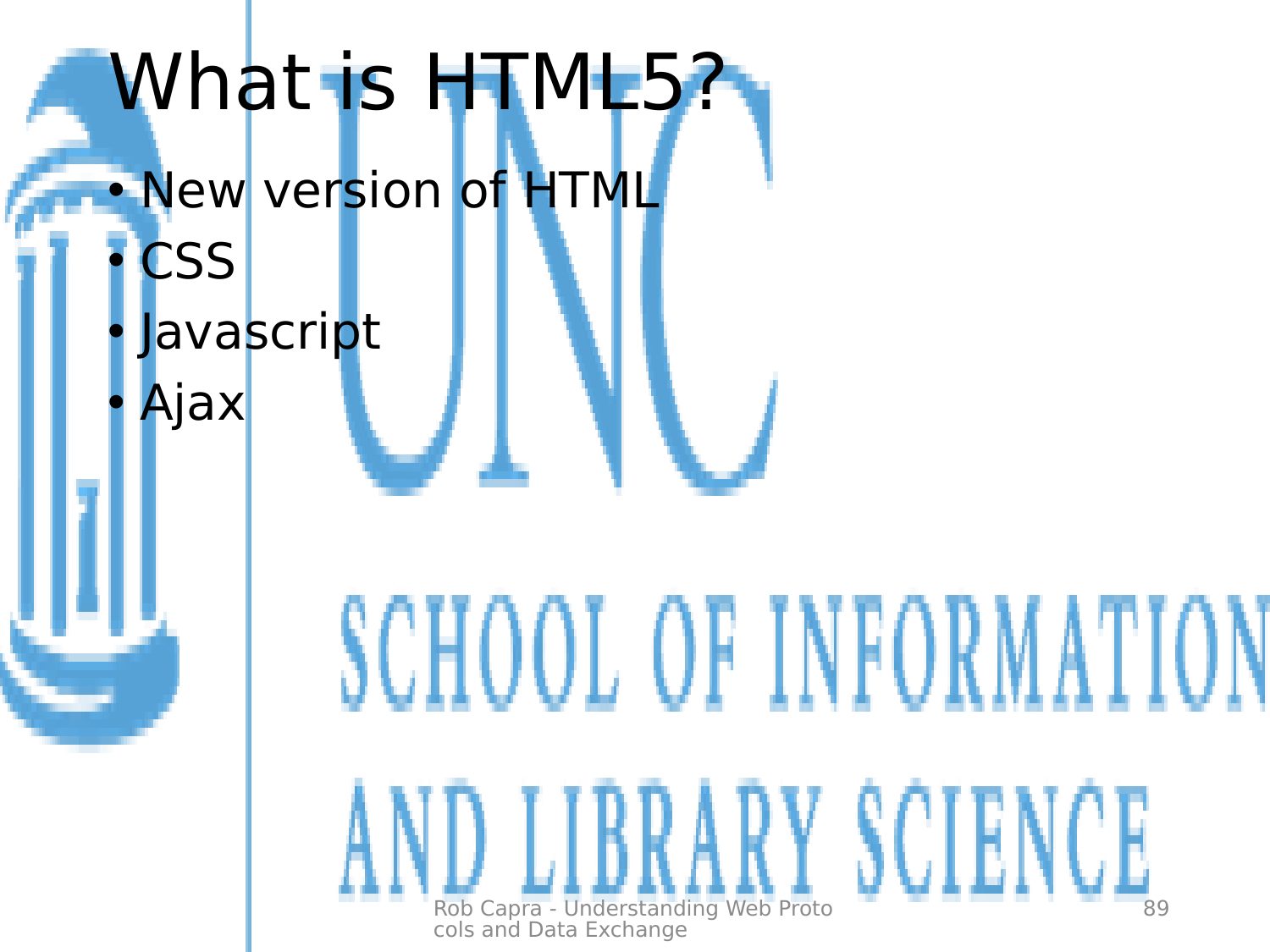

# What is HTML5?
New version of HTML
CSS
Javascript
Ajax

Rob Capra - Understanding Web Protocols and Data Exchange
89